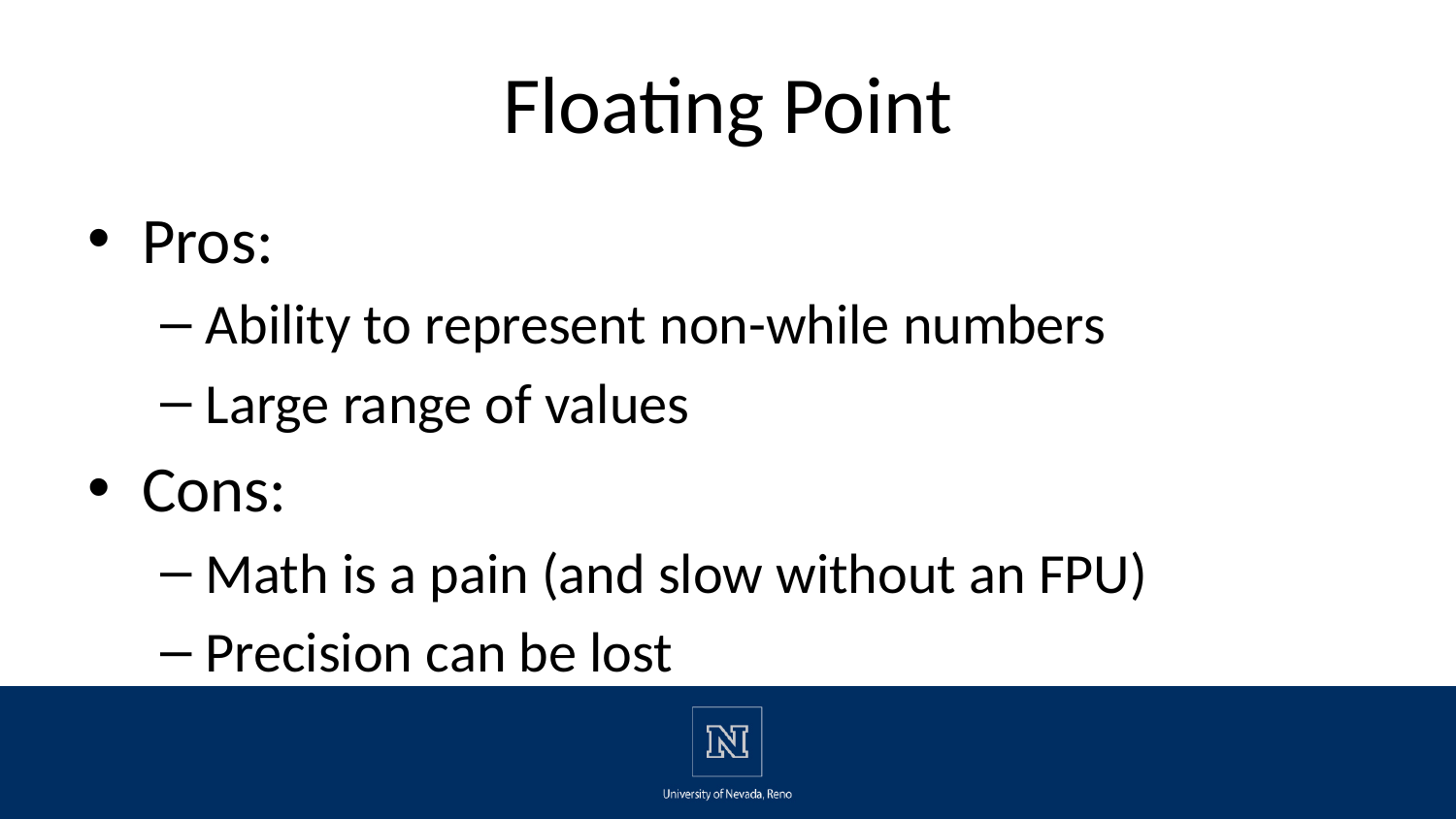

# Floating Point
Pros:
Ability to represent non-while numbers
Large range of values
Cons:
Math is a pain (and slow without an FPU)
Precision can be lost